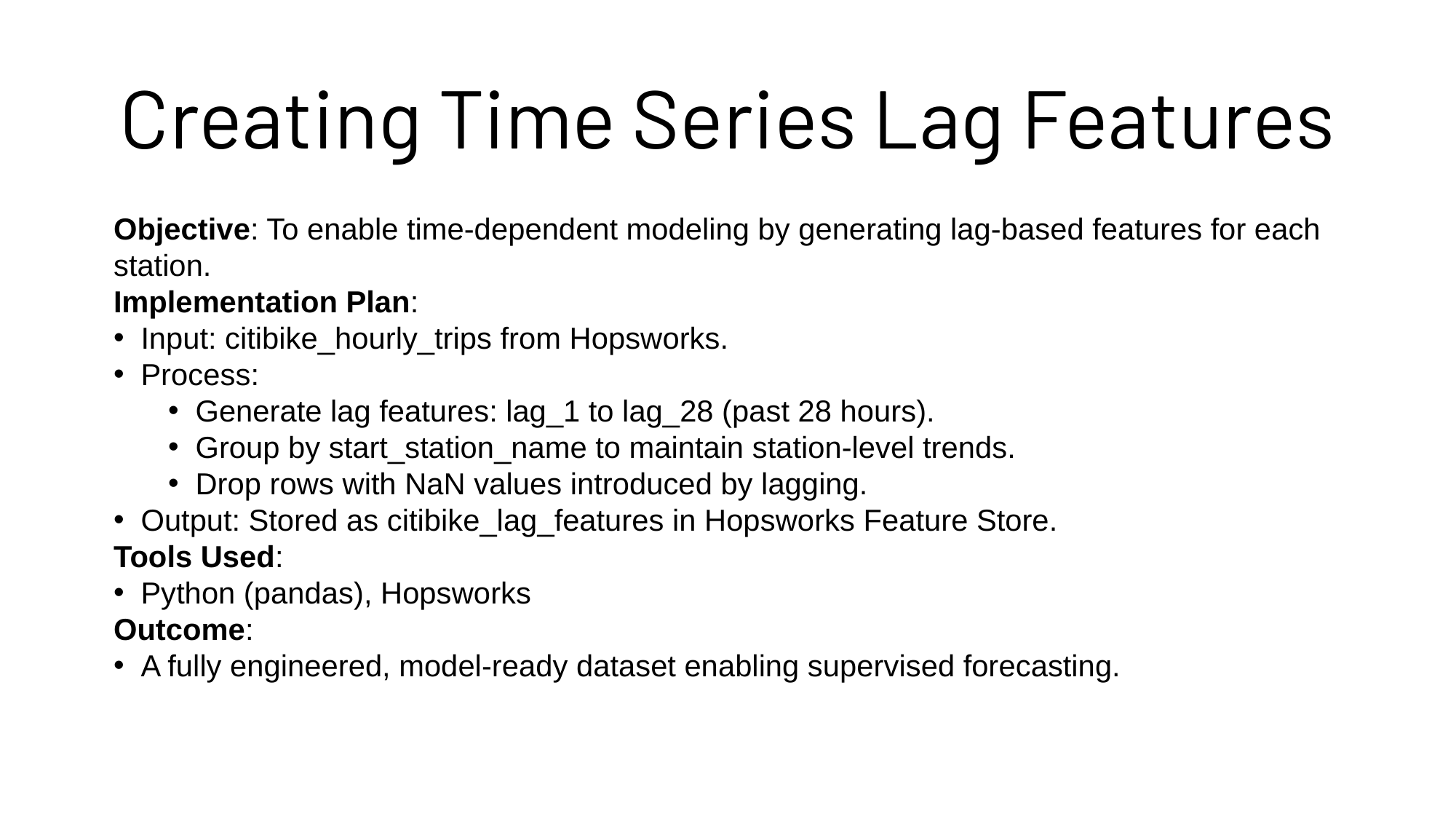

# Creating Time Series Lag Features
Objective: To enable time-dependent modeling by generating lag-based features for each station.
Implementation Plan:
Input: citibike_hourly_trips from Hopsworks.
Process:
Generate lag features: lag_1 to lag_28 (past 28 hours).
Group by start_station_name to maintain station-level trends.
Drop rows with NaN values introduced by lagging.
Output: Stored as citibike_lag_features in Hopsworks Feature Store.
Tools Used:
Python (pandas), Hopsworks
Outcome:
A fully engineered, model-ready dataset enabling supervised forecasting.